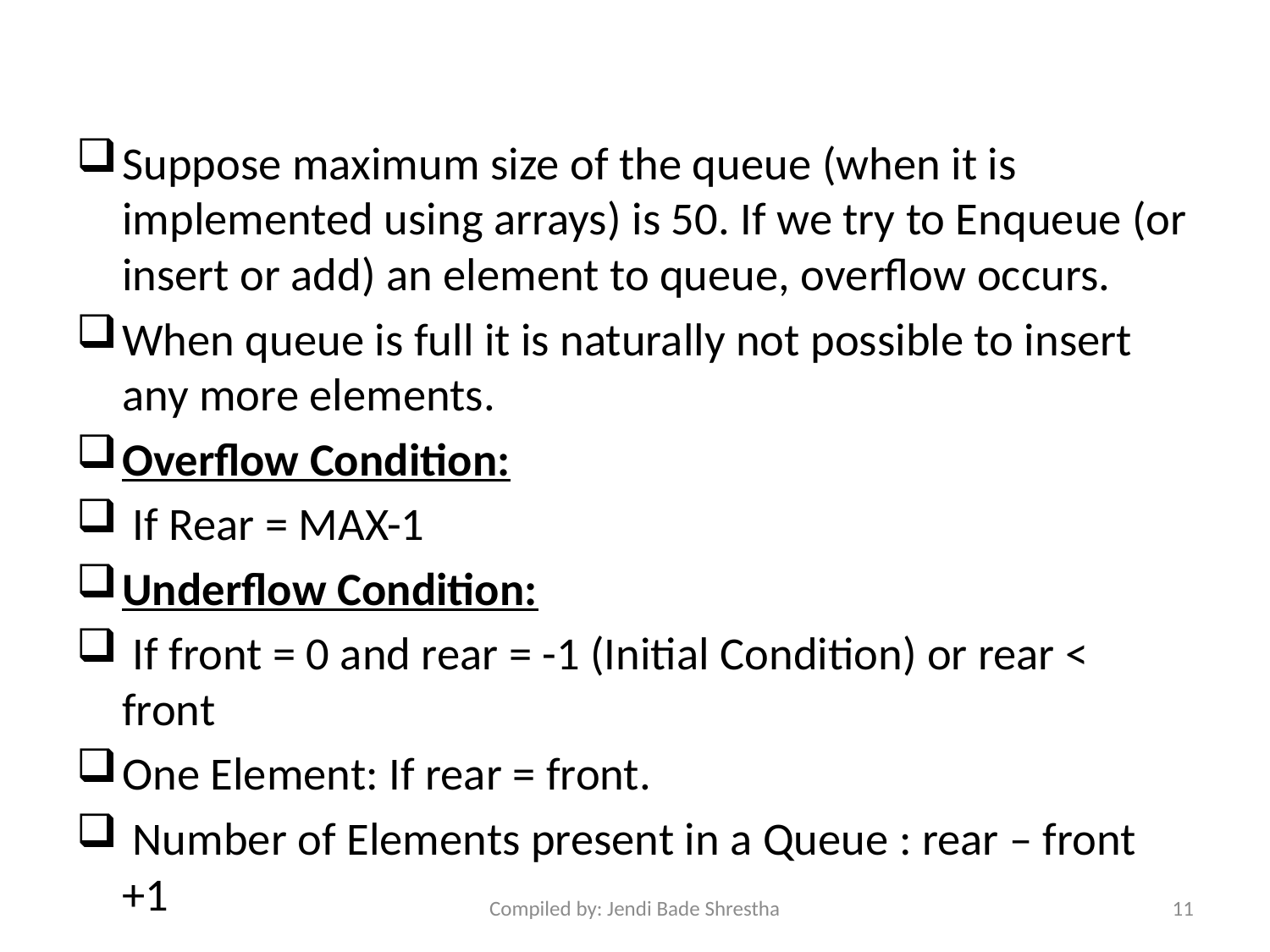

#
Suppose maximum size of the queue (when it is implemented using arrays) is 50. If we try to Enqueue (or insert or add) an element to queue, overflow occurs.
When queue is full it is naturally not possible to insert any more elements.
Overflow Condition:
 If Rear = MAX-1
Underflow Condition:
 If front = 0 and rear = -1 (Initial Condition) or rear < front
One Element: If rear = front.
 Number of Elements present in a Queue : rear – front +1

Compiled by: Jendi Bade Shrestha
11